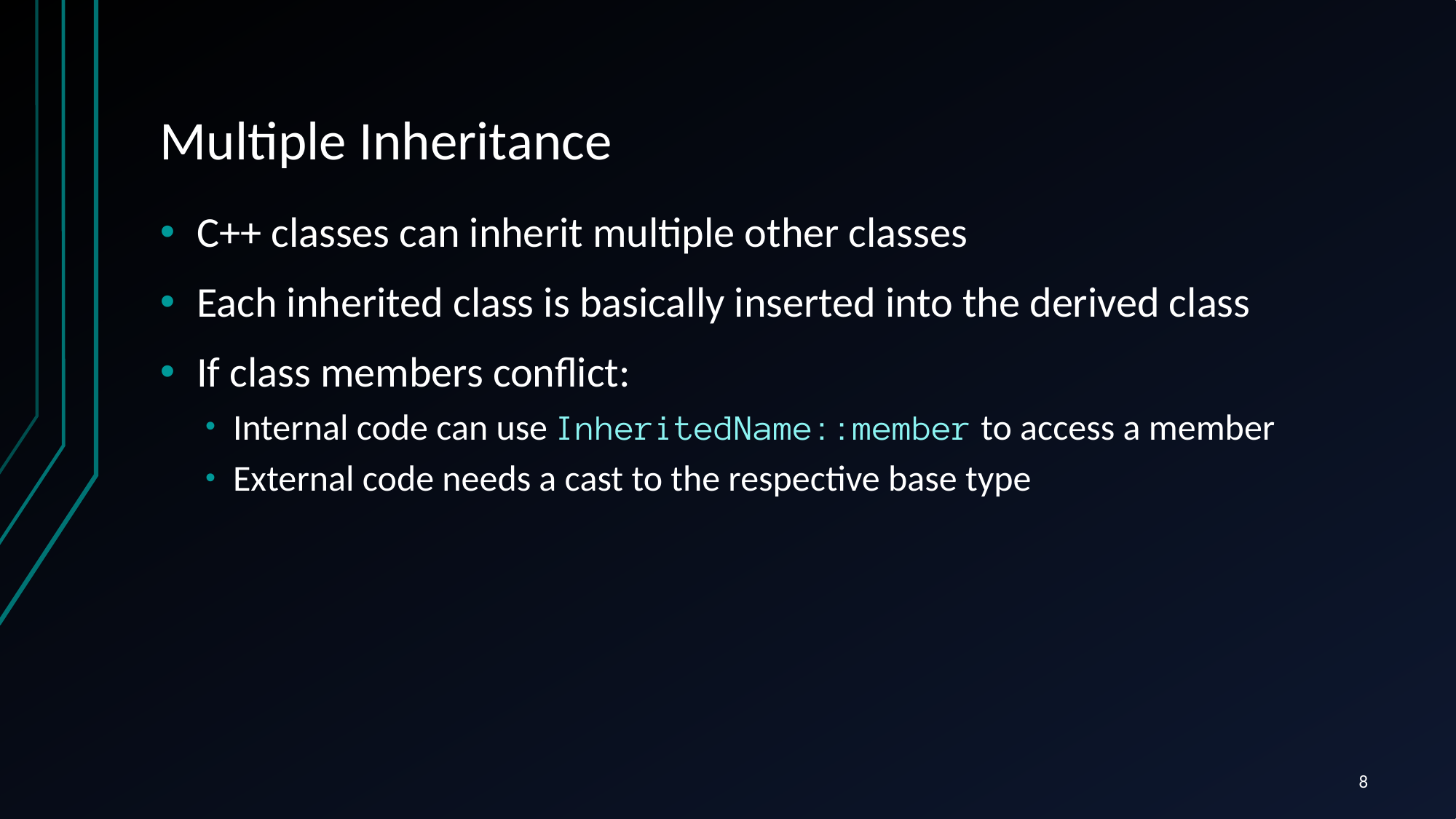

# Multiple Inheritance
C++ classes can inherit multiple other classes
Each inherited class is basically inserted into the derived class
If class members conflict:
Internal code can use InheritedName::member to access a member
External code needs a cast to the respective base type
8